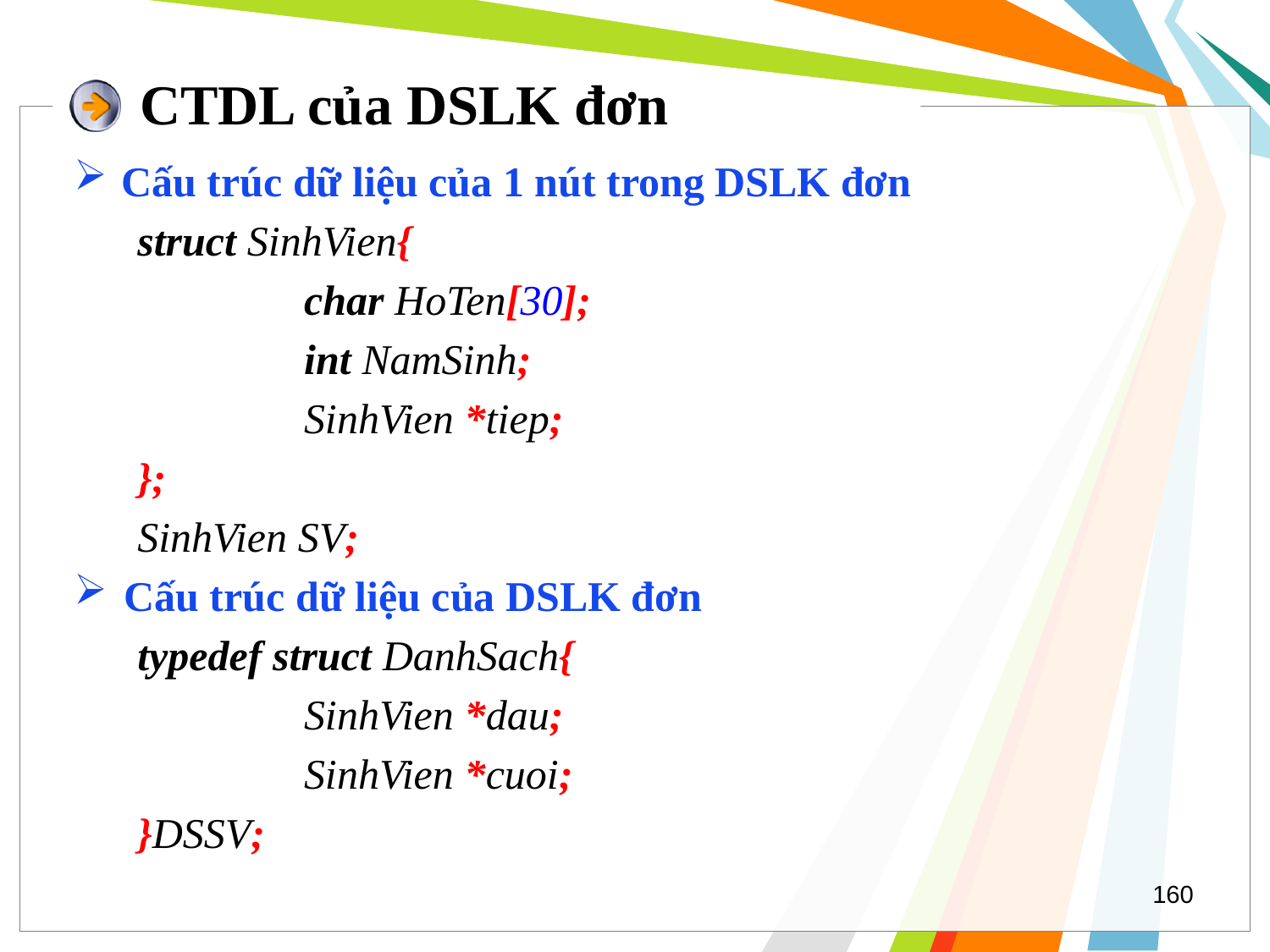

# CTDL của DSLK đơn
Cấu trúc dữ liệu của 1 nút trong DSLK đơn
struct SinhVien{
		char HoTen[30];
		int NamSinh;
		SinhVien *tiep;
};
SinhVien SV;
 Cấu trúc dữ liệu của DSLK đơn
typedef struct DanhSach{
		SinhVien *dau;
		SinhVien *cuoi;
}DSSV;

160